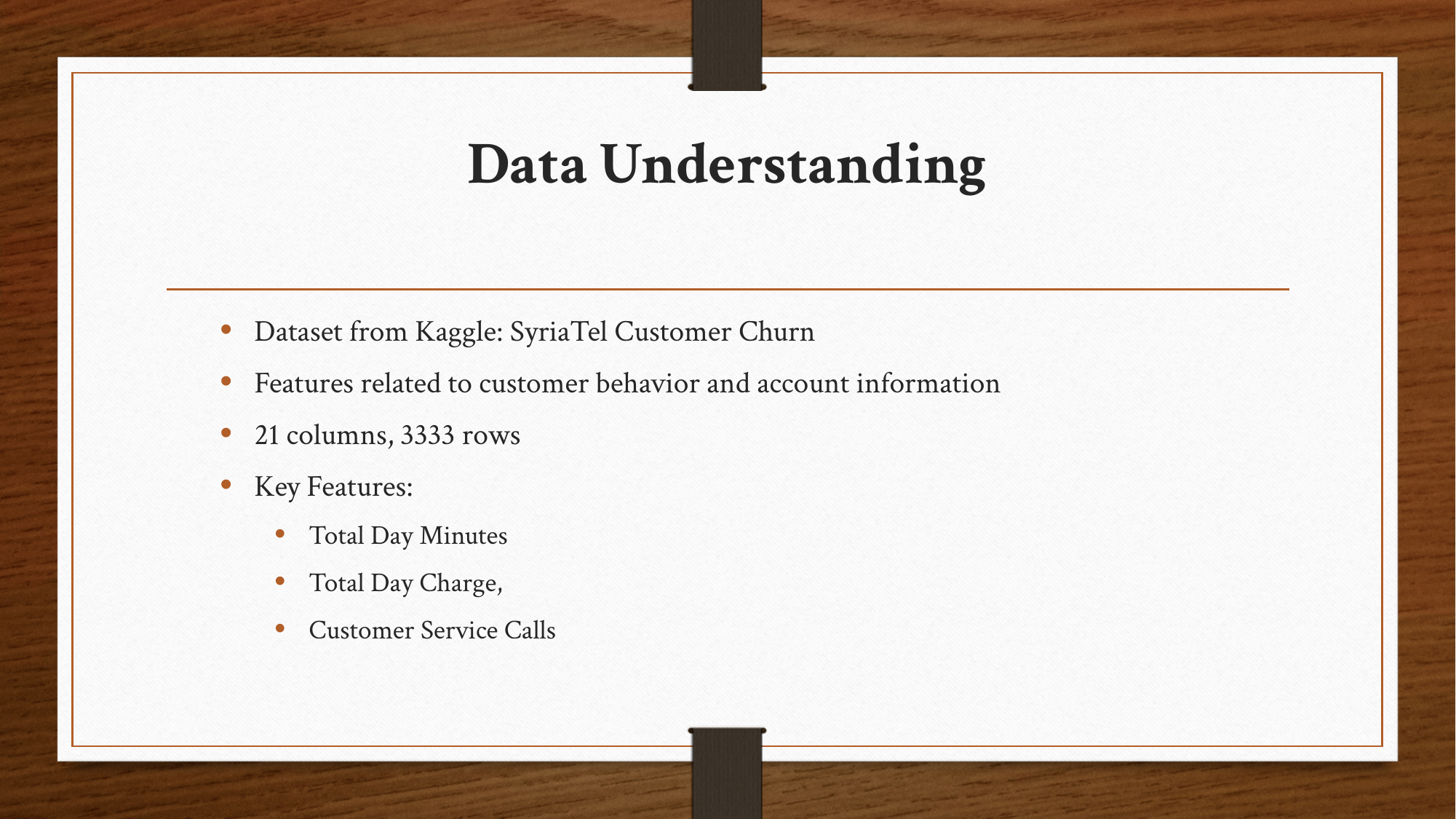

# Data Understanding
Dataset from Kaggle: SyriaTel Customer Churn
Features related to customer behavior and account information
21 columns, 3333 rows
Key Features:
Total Day Minutes
Total Day Charge,
Customer Service Calls